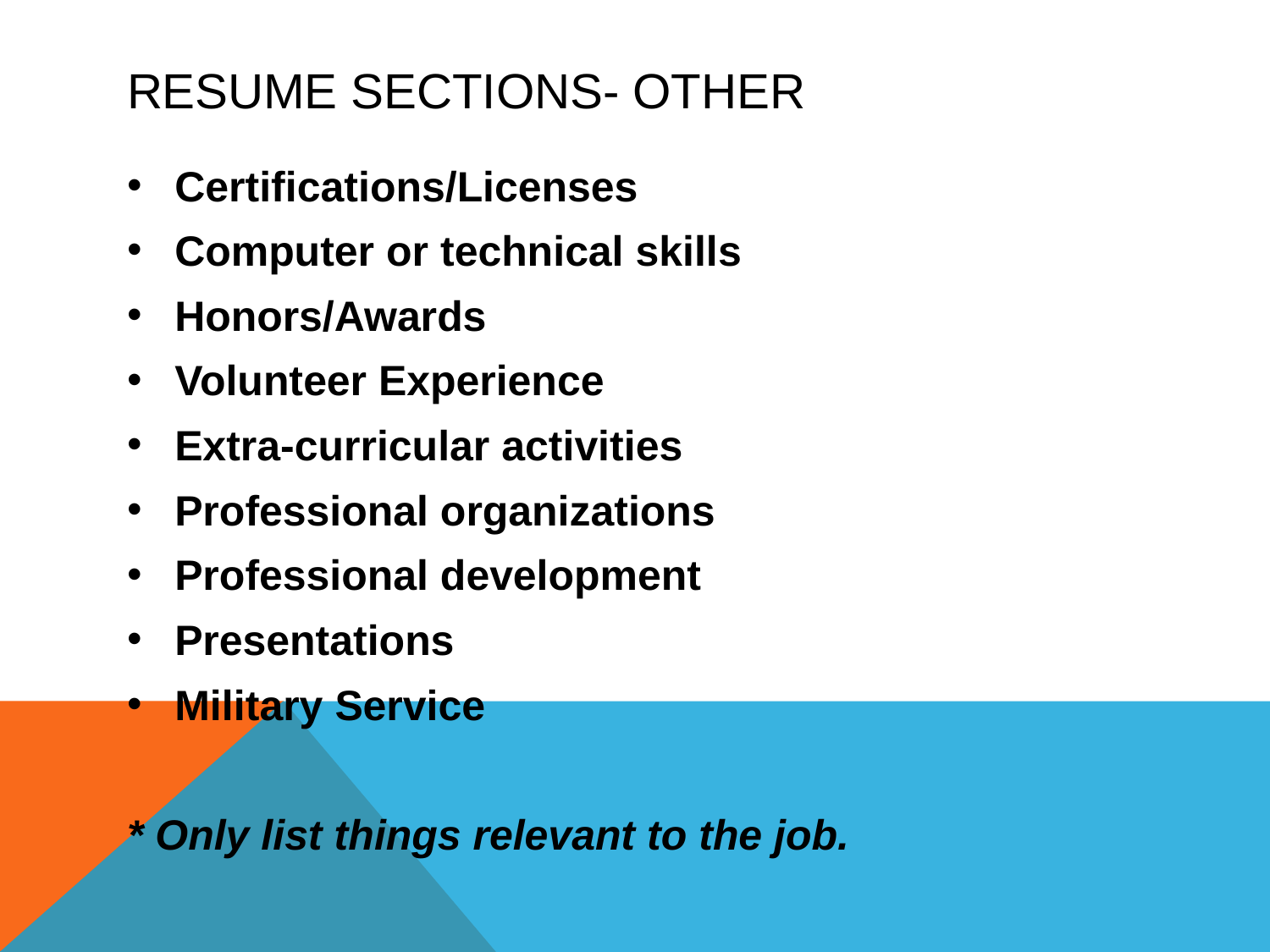

# Resume Sections- Other
Certifications/Licenses
Computer or technical skills
Honors/Awards
Volunteer Experience
Extra-curricular activities
Professional organizations
Professional development
Presentations
Military Service

* Only list things relevant to the job.